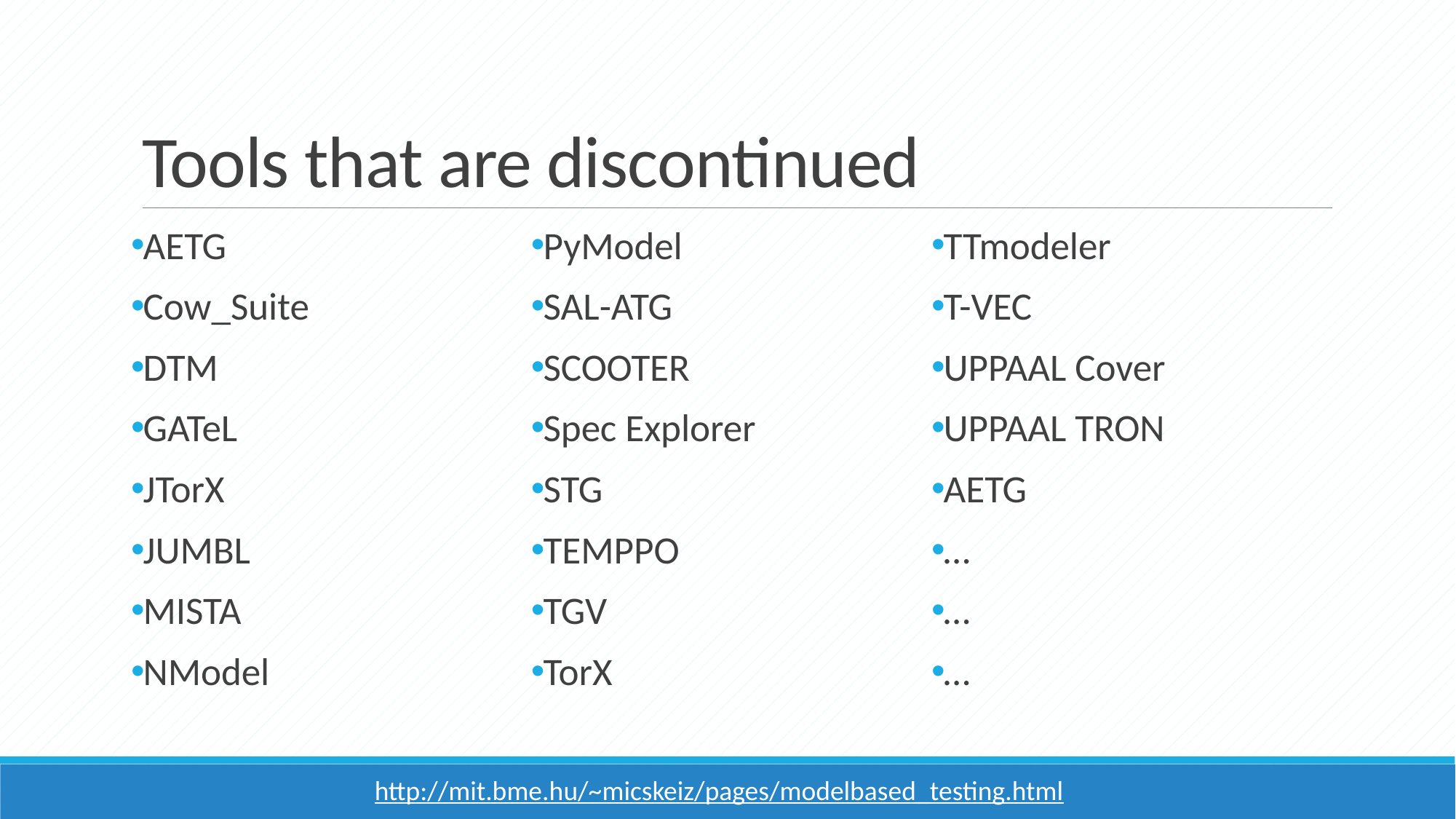

# Tools that are discontinued
AETG
Cow_Suite
DTM
GATeL
JTorX
JUMBL
MISTA
NModel
PyModel
SAL-ATG
SCOOTER
Spec Explorer
STG
TEMPPO
TGV
TorX
TTmodeler
T-VEC
UPPAAL Cover
UPPAAL TRON
AETG
…
…
…
http://mit.bme.hu/~micskeiz/pages/modelbased_testing.html